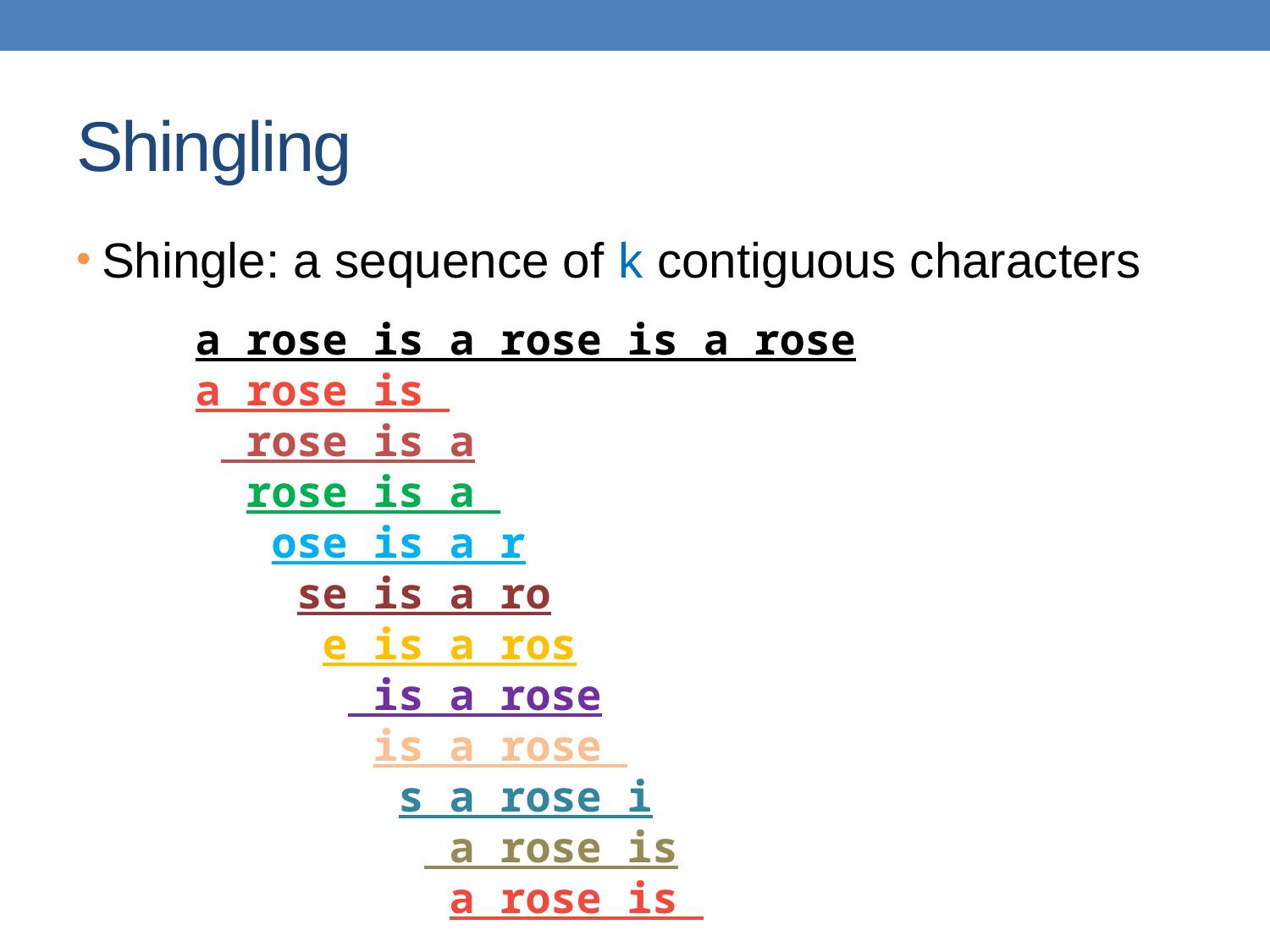

# Shingling
Shingle: a sequence of k contiguous characters
a rose is a rose is a rose
a rose is
  rose is a
  rose is a
   ose is a r
    se is a ro
     e is a ros
       is a rose
       is a rose
        s a rose i
	     a rose is
		a rose is